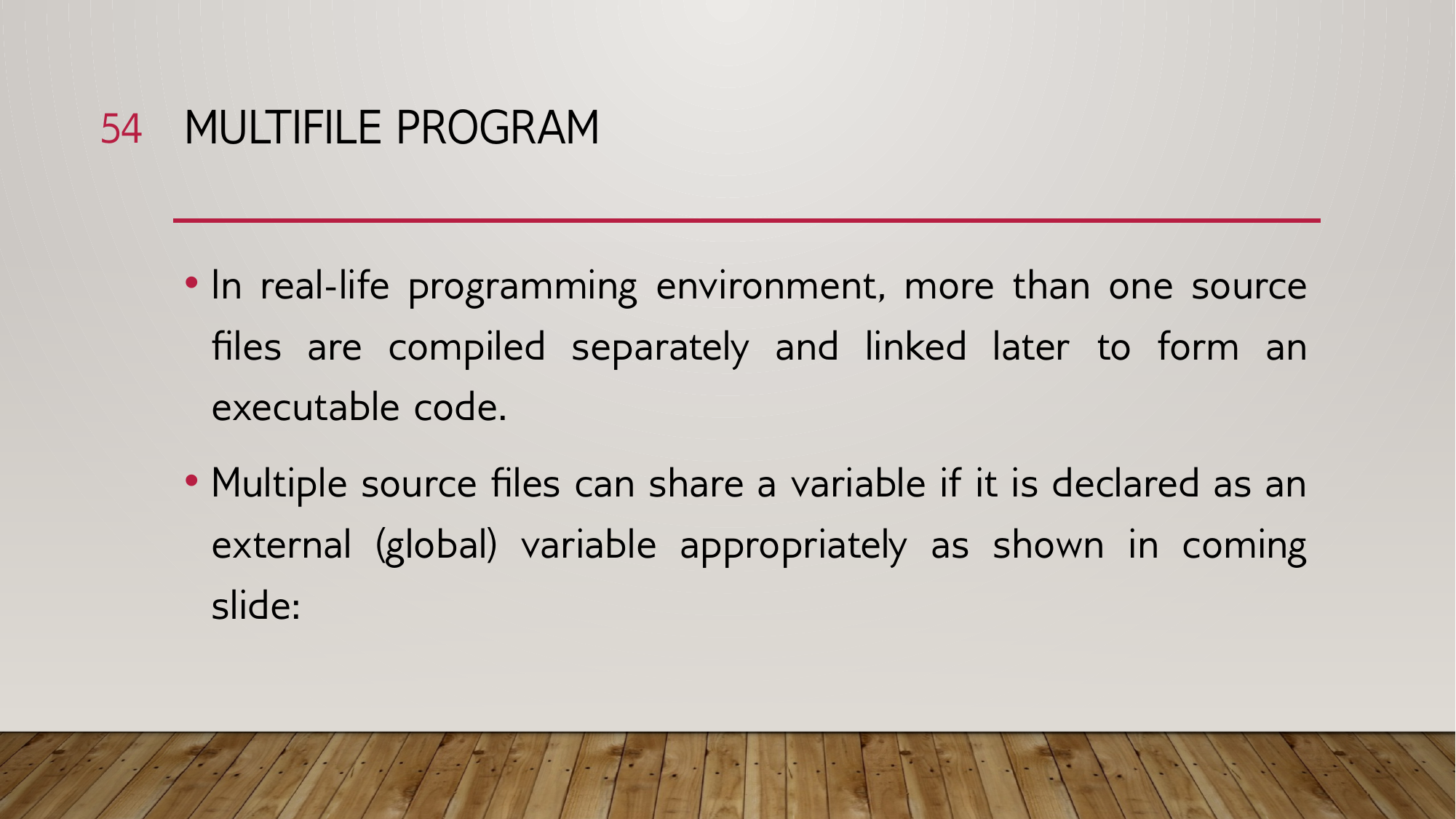

54
# Multifile Program
In real-life programming environment, more than one source files are compiled separately and linked later to form an executable code.
Multiple source files can share a variable if it is declared as an external (global) variable appropriately as shown in coming slide: